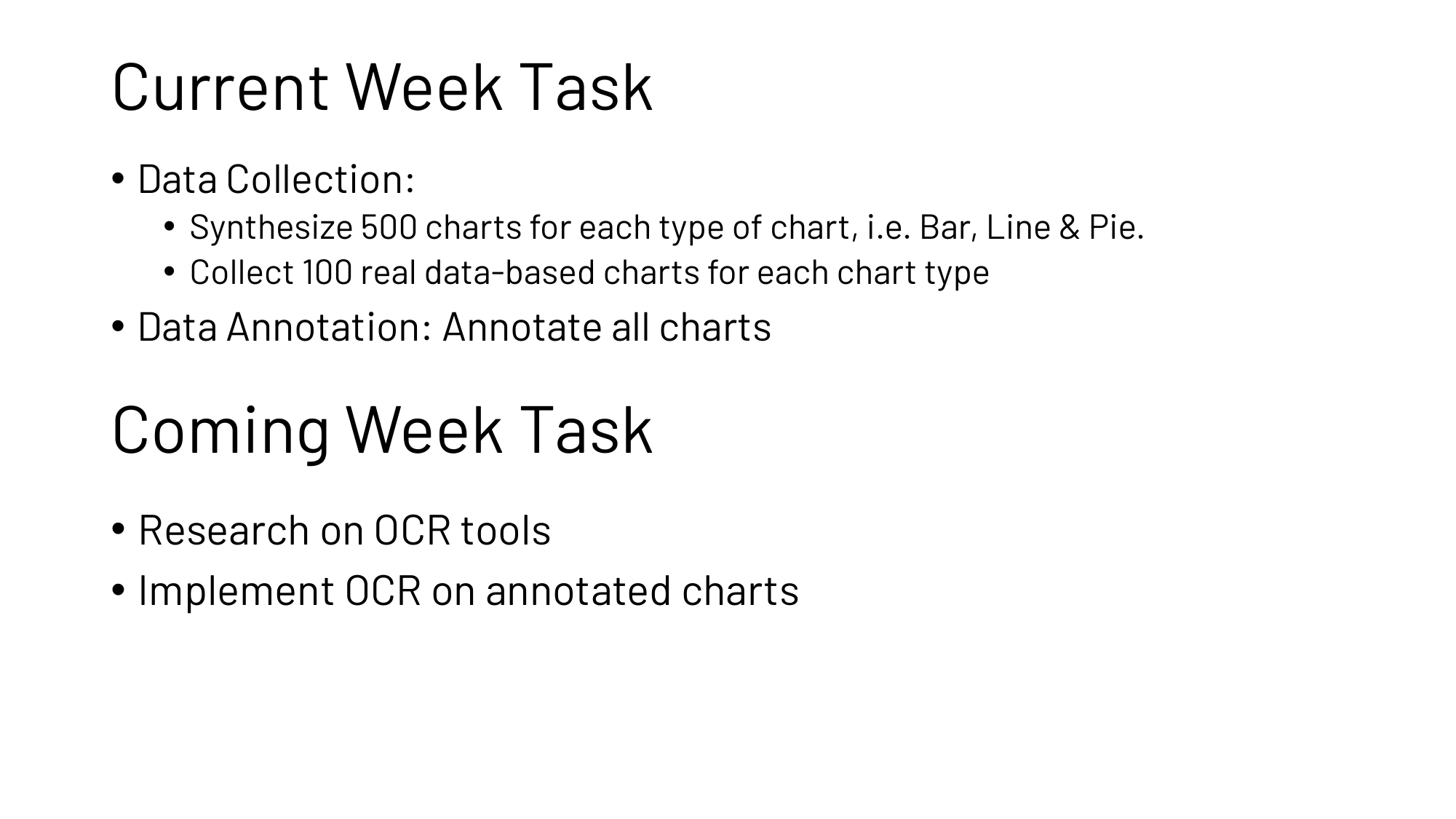

# Current Week Task
Data Collection:
Synthesize 500 charts for each type of chart, i.e. Bar, Line & Pie.
Collect 100 real data-based charts for each chart type
Data Annotation: Annotate all charts
Coming Week Task
Research on OCR tools
Implement OCR on annotated charts